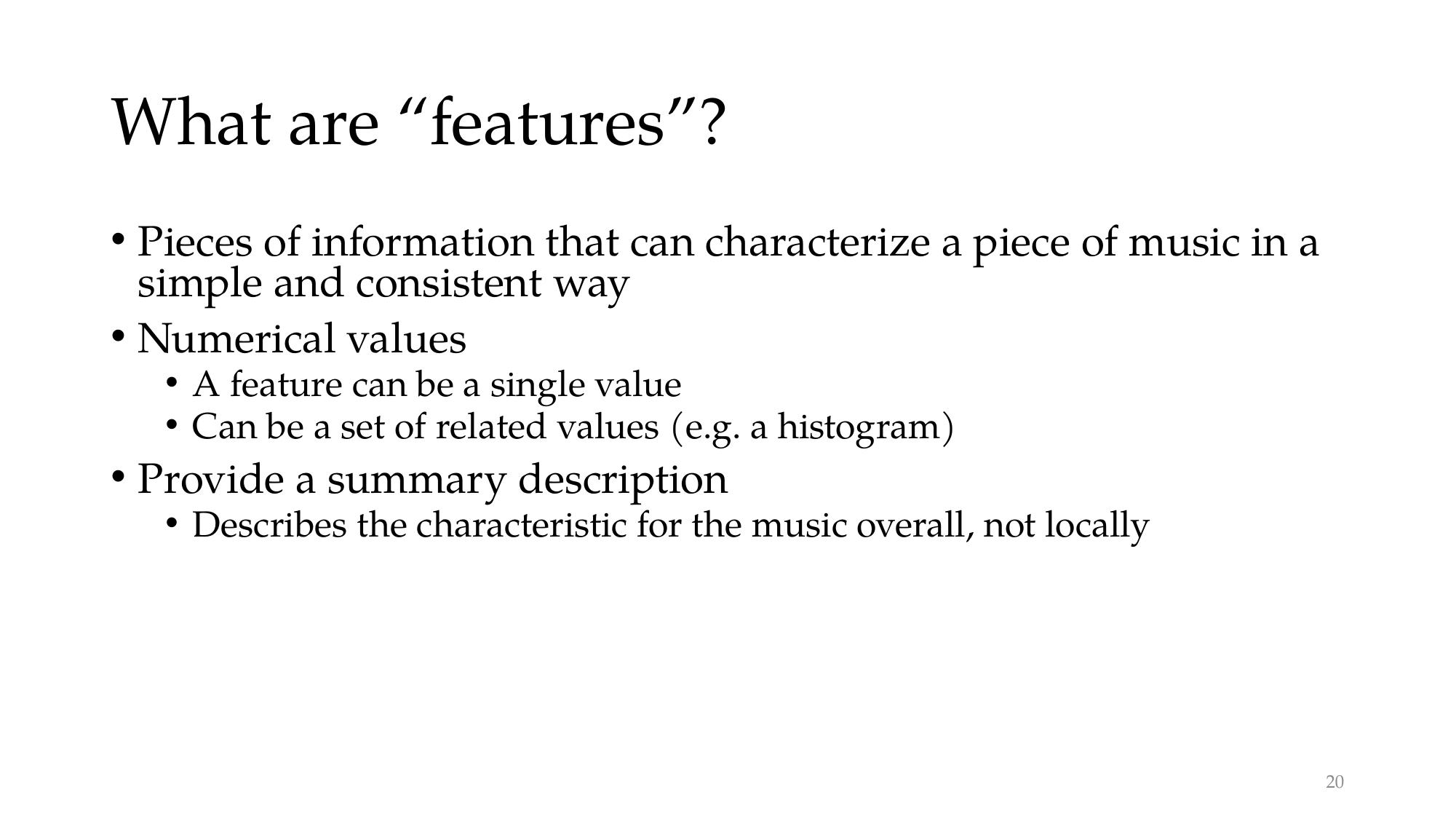

# What are “features”?
Pieces of information that can characterize a piece of music in a simple and consistent way
Numerical values
A feature can be a single value
Can be a set of related values (e.g. a histogram)
Provide a summary description
Describes the characteristic for the music overall, not locally
20